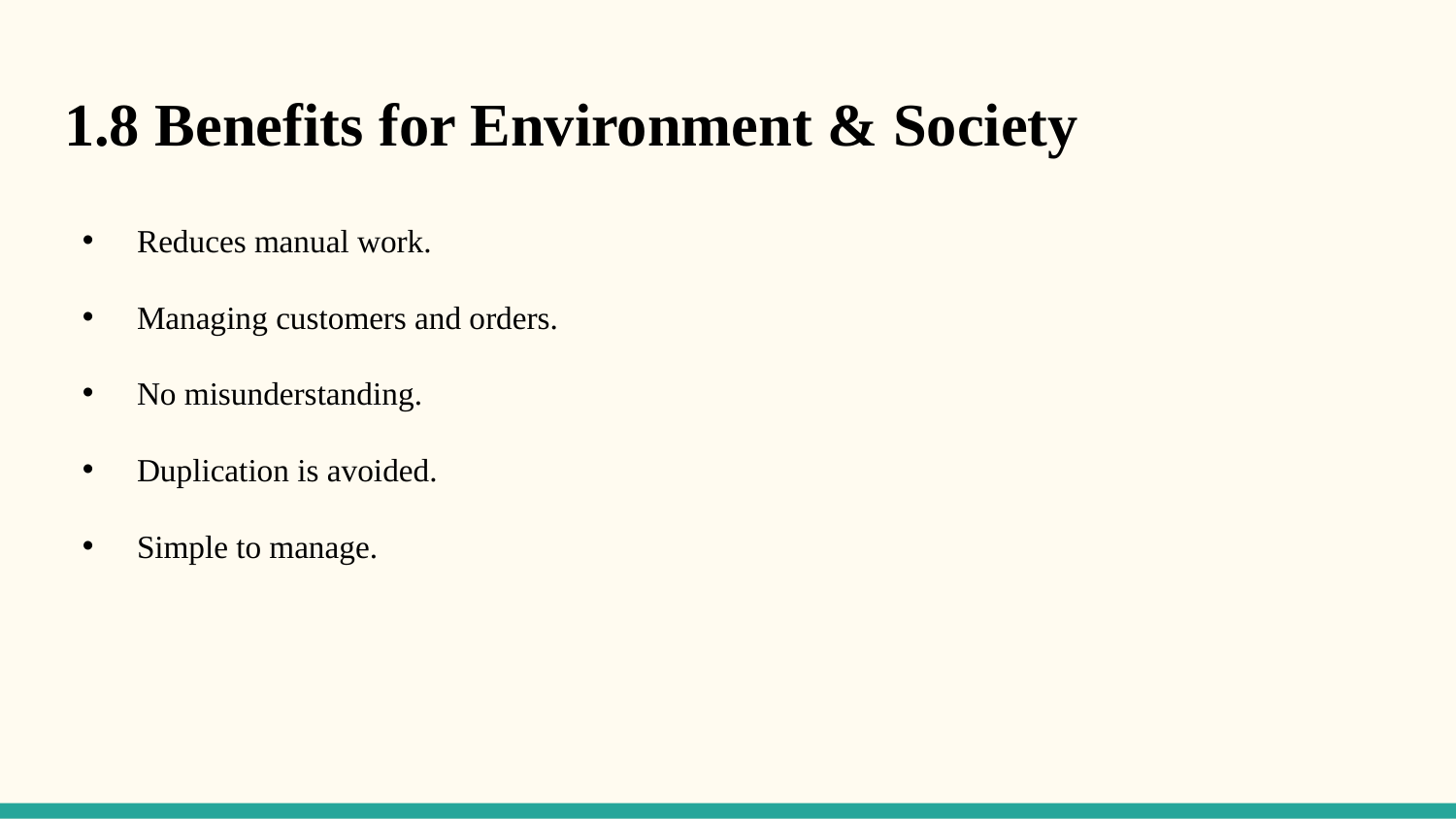

# 1.8 Benefits for Environment & Society
Reduces manual work.
Managing customers and orders.
No misunderstanding.
Duplication is avoided.
Simple to manage.